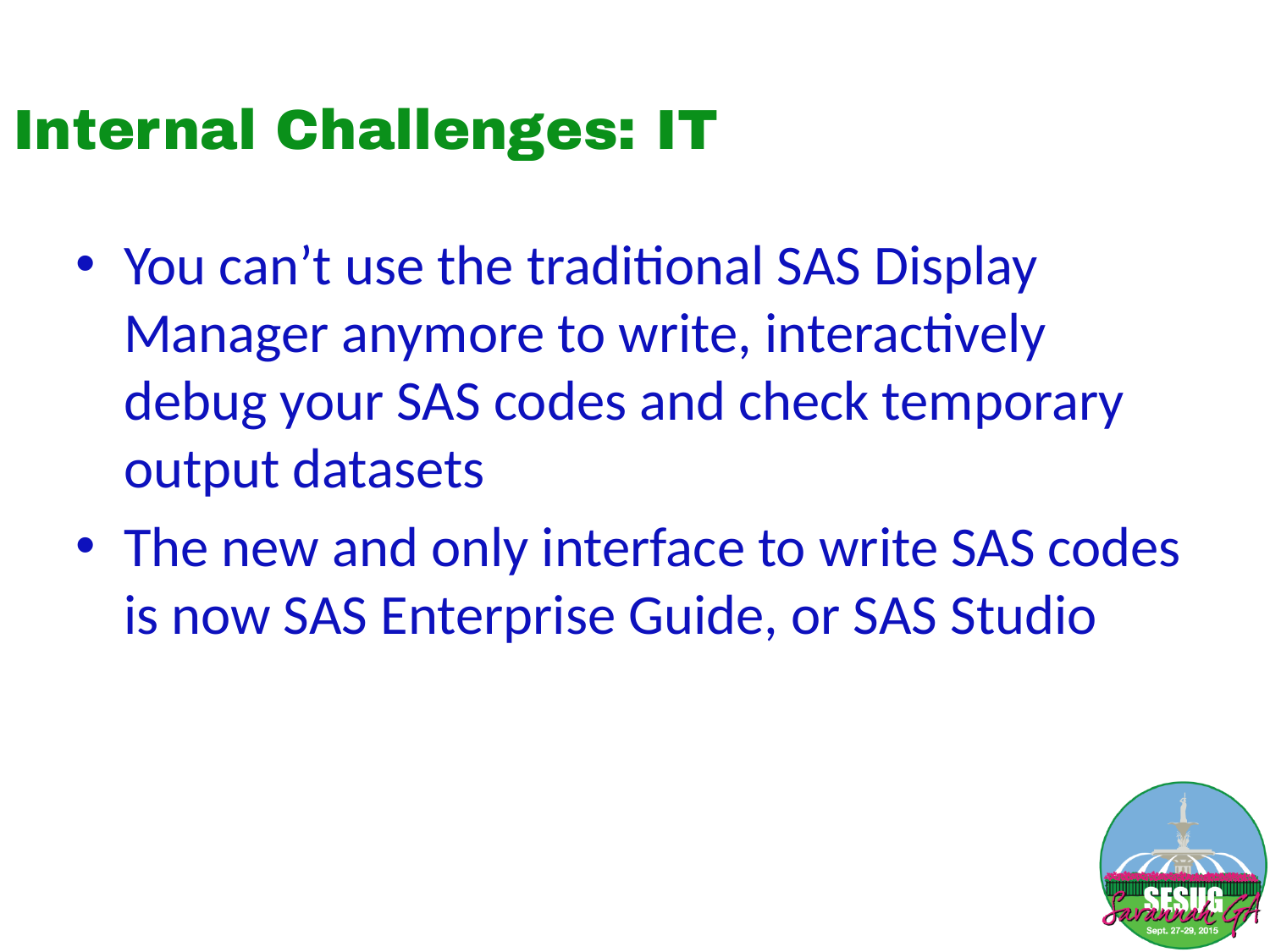

# Internal Challenges: IT
You can’t use the traditional SAS Display Manager anymore to write, interactively debug your SAS codes and check temporary output datasets
The new and only interface to write SAS codes is now SAS Enterprise Guide, or SAS Studio